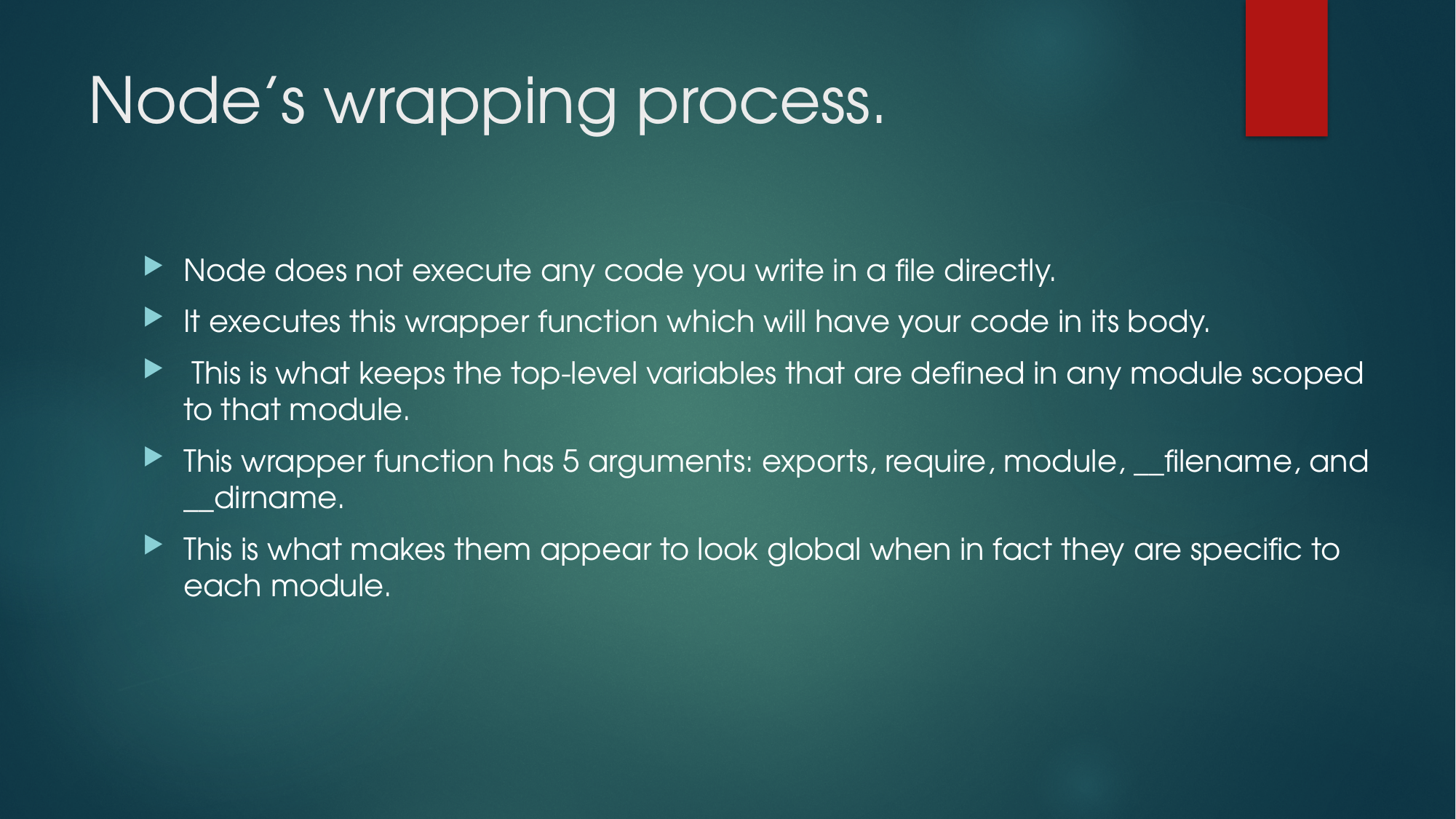

# Node’s wrapping process.
Node does not execute any code you write in a file directly.
It executes this wrapper function which will have your code in its body.
 This is what keeps the top-level variables that are defined in any module scoped to that module.
This wrapper function has 5 arguments: exports, require, module, __filename, and __dirname.
This is what makes them appear to look global when in fact they are specific to each module.